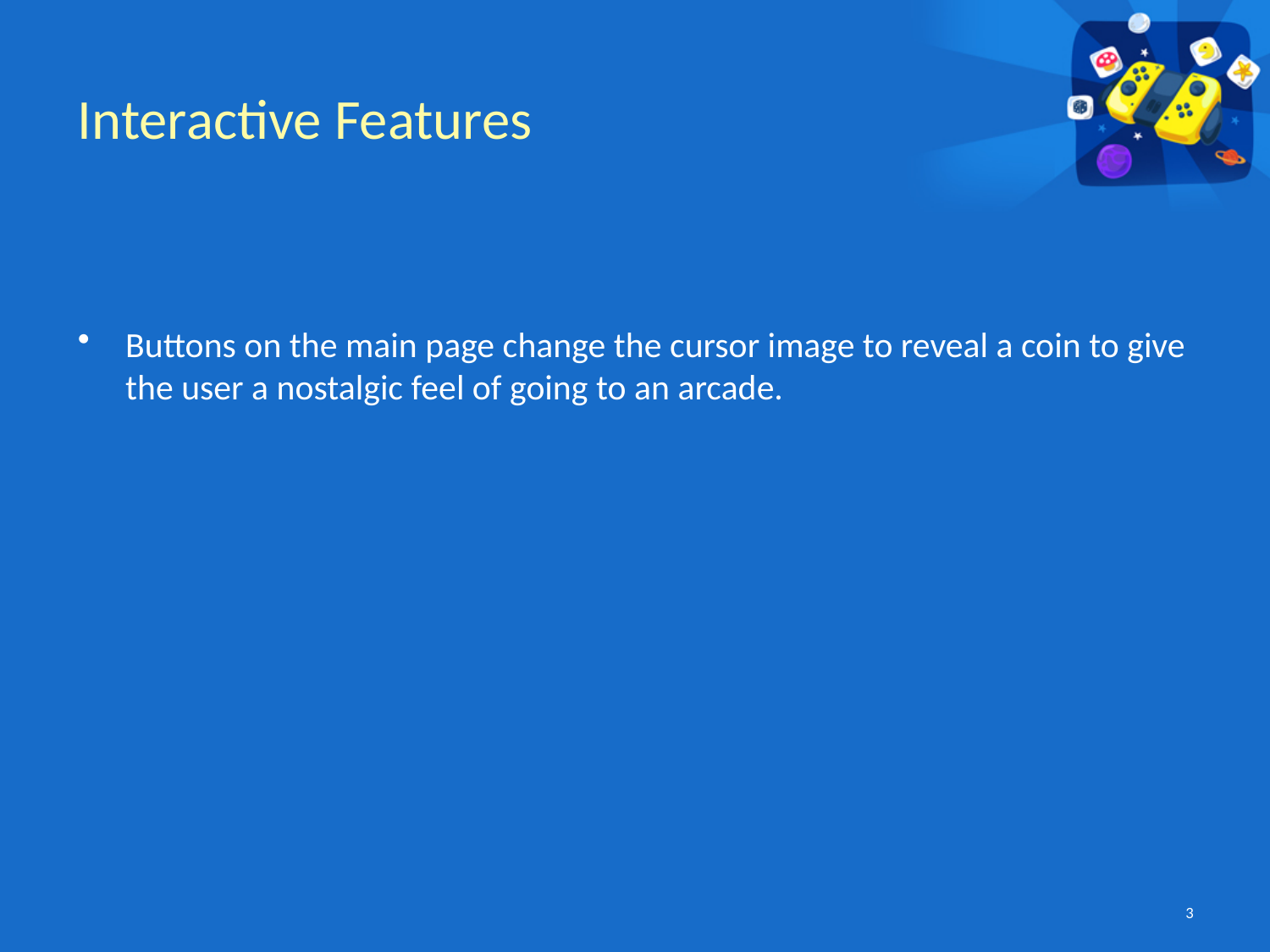

# Interactive Features
Buttons on the main page change the cursor image to reveal a coin to give the user a nostalgic feel of going to an arcade.
3